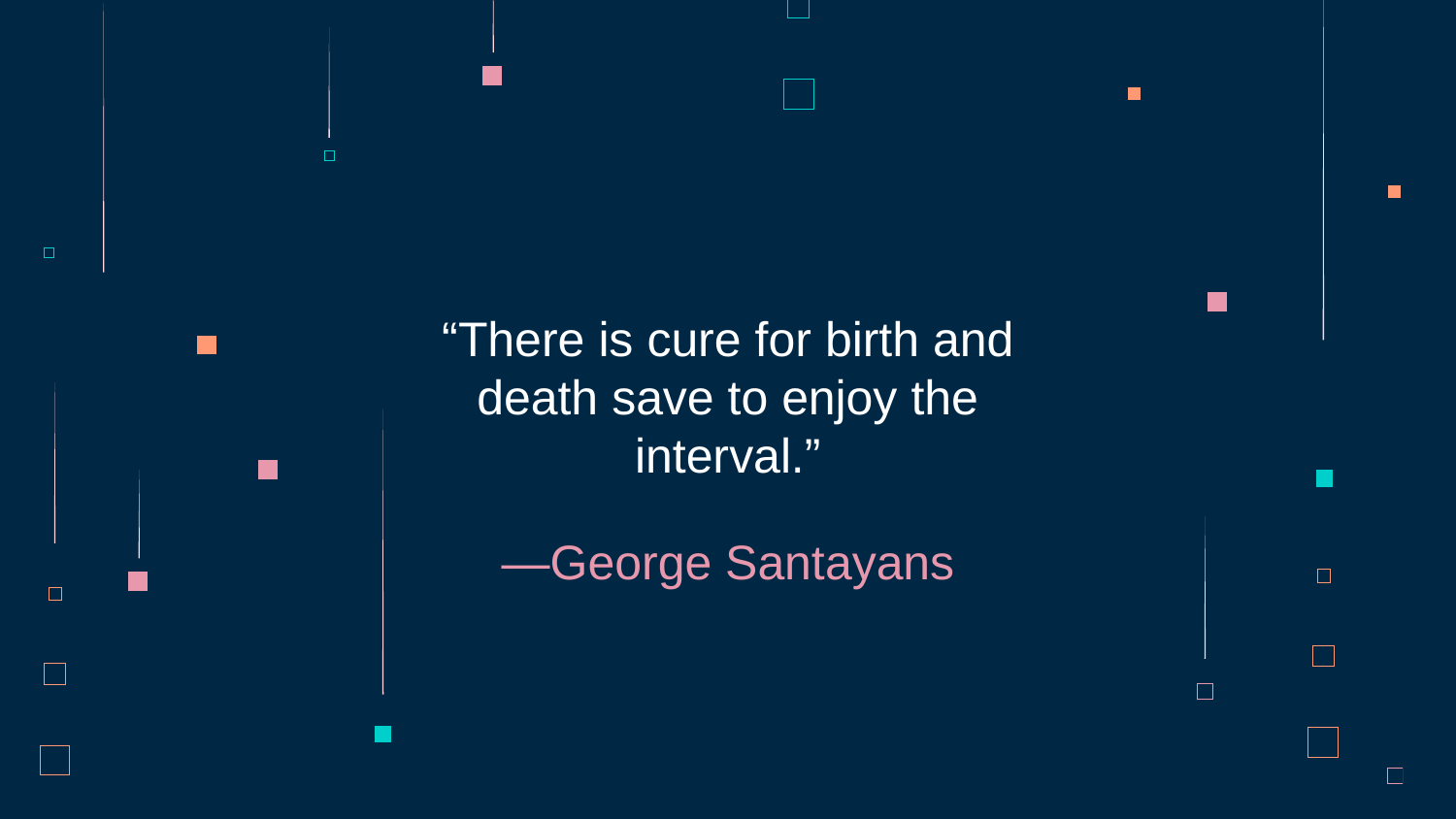

“There is cure for birth and death save to enjoy the interval.”
# —George Santayans